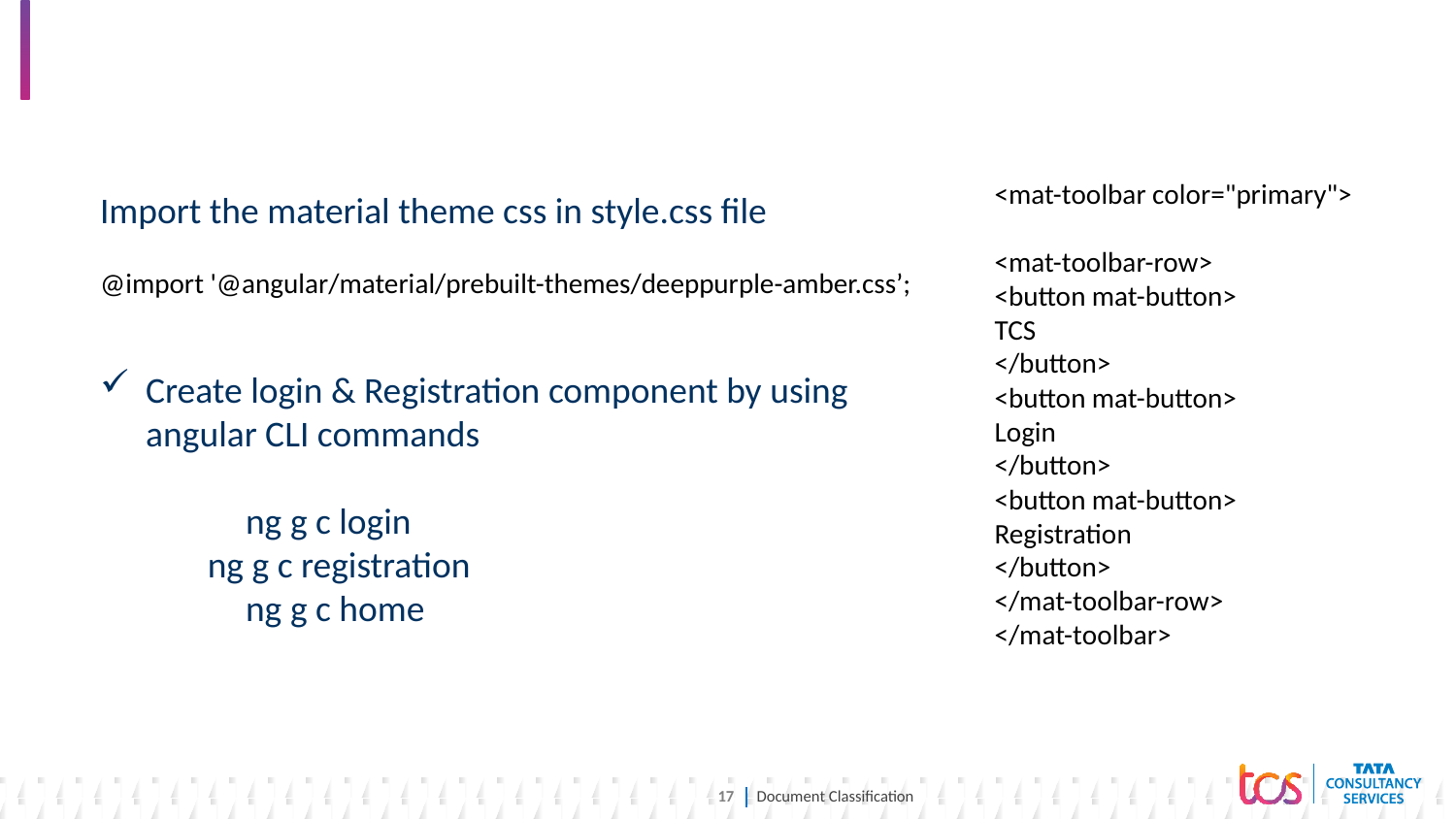

#
<mat-toolbar color="primary">
<mat-toolbar-row>
<button mat-button>
TCS
</button>
<button mat-button>
Login
</button>
<button mat-button>
Registration
</button>
</mat-toolbar-row>
</mat-toolbar>

Import the material theme css in style.css file

@import '@angular/material/prebuilt-themes/deeppurple-amber.css’;

Create login & Registration component by using angular CLI commands

  	ng g c login
             ng g c registration
	ng g c home